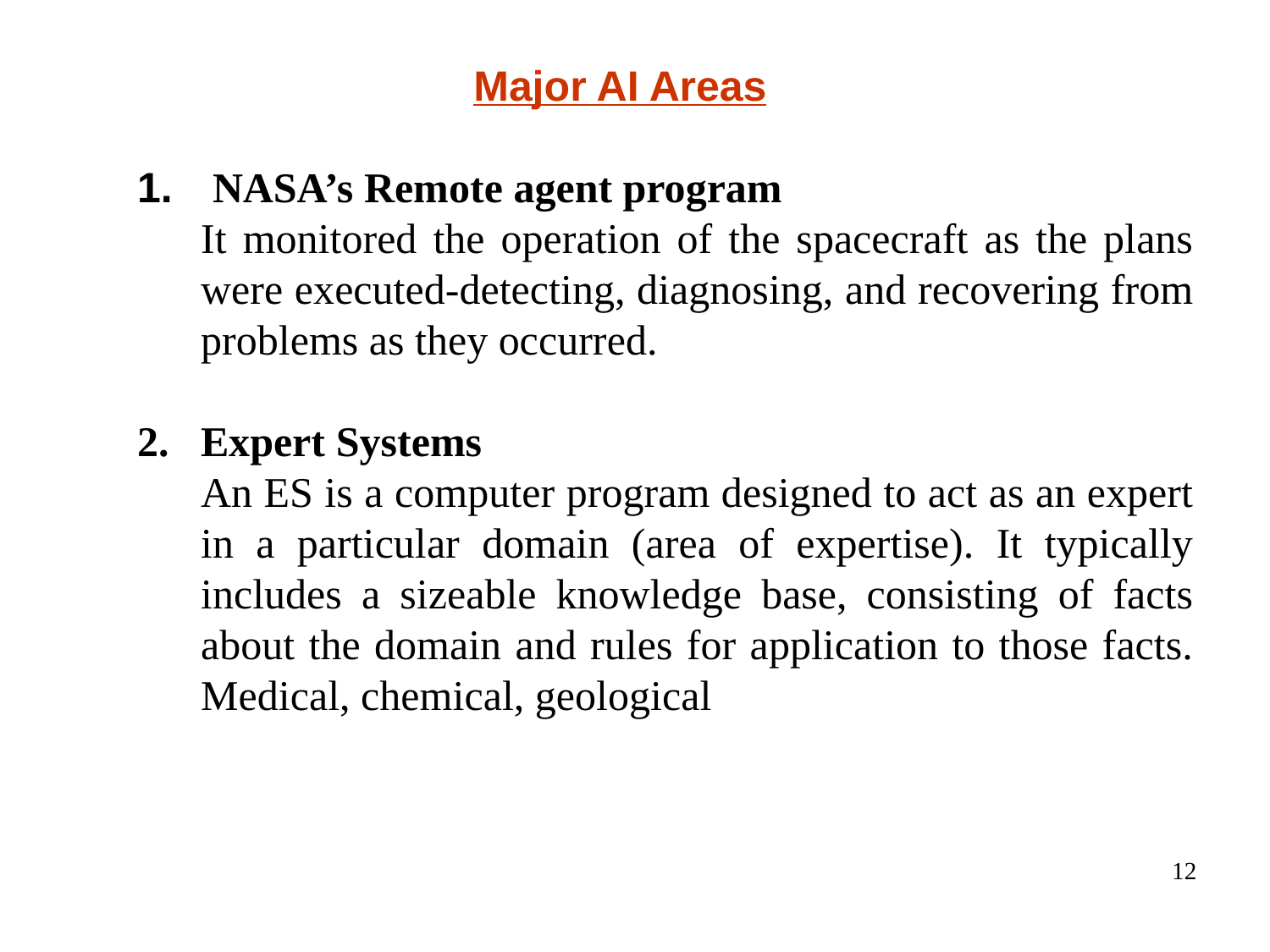

Major AI Areas
 NASA’s Remote agent program
	It monitored the operation of the spacecraft as the plans were executed-detecting, diagnosing, and recovering from problems as they occurred.

2.   Expert Systems
	An ES is a computer program designed to act as an expert in a particular domain (area of expertise). It typically includes a sizeable knowledge base, consisting of facts about the domain and rules for application to those facts. Medical, chemical, geological

12